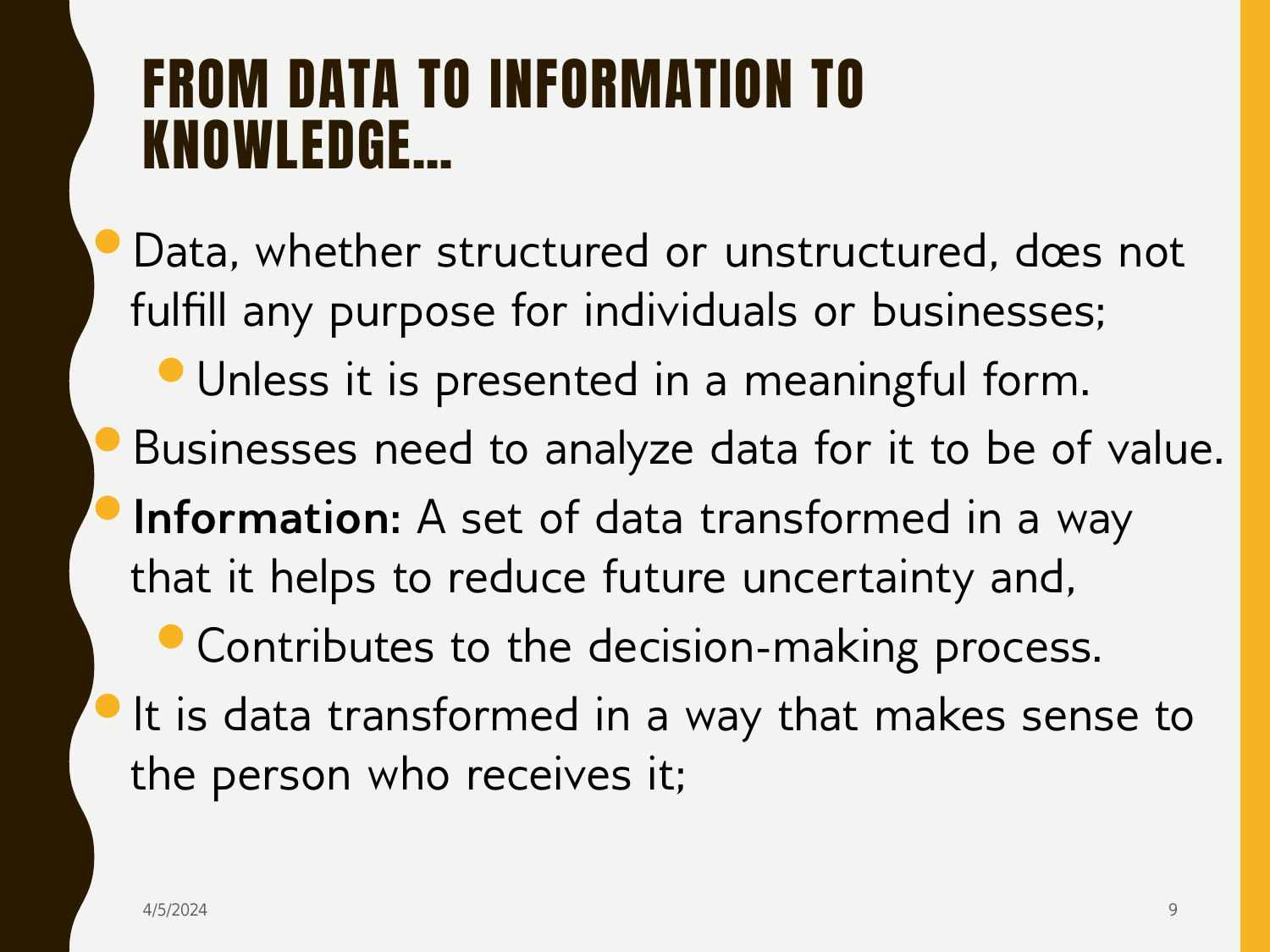

# From Data to Information to Knowledge…
Data, whether structured or unstructured, does not fulfill any purpose for individuals or businesses;
Unless it is presented in a meaningful form.
Businesses need to analyze data for it to be of value.
Information: A set of data transformed in a way that it helps to reduce future uncertainty and,
Contributes to the decision-making process.
It is data transformed in a way that makes sense to the person who receives it;

4/5/2024
9